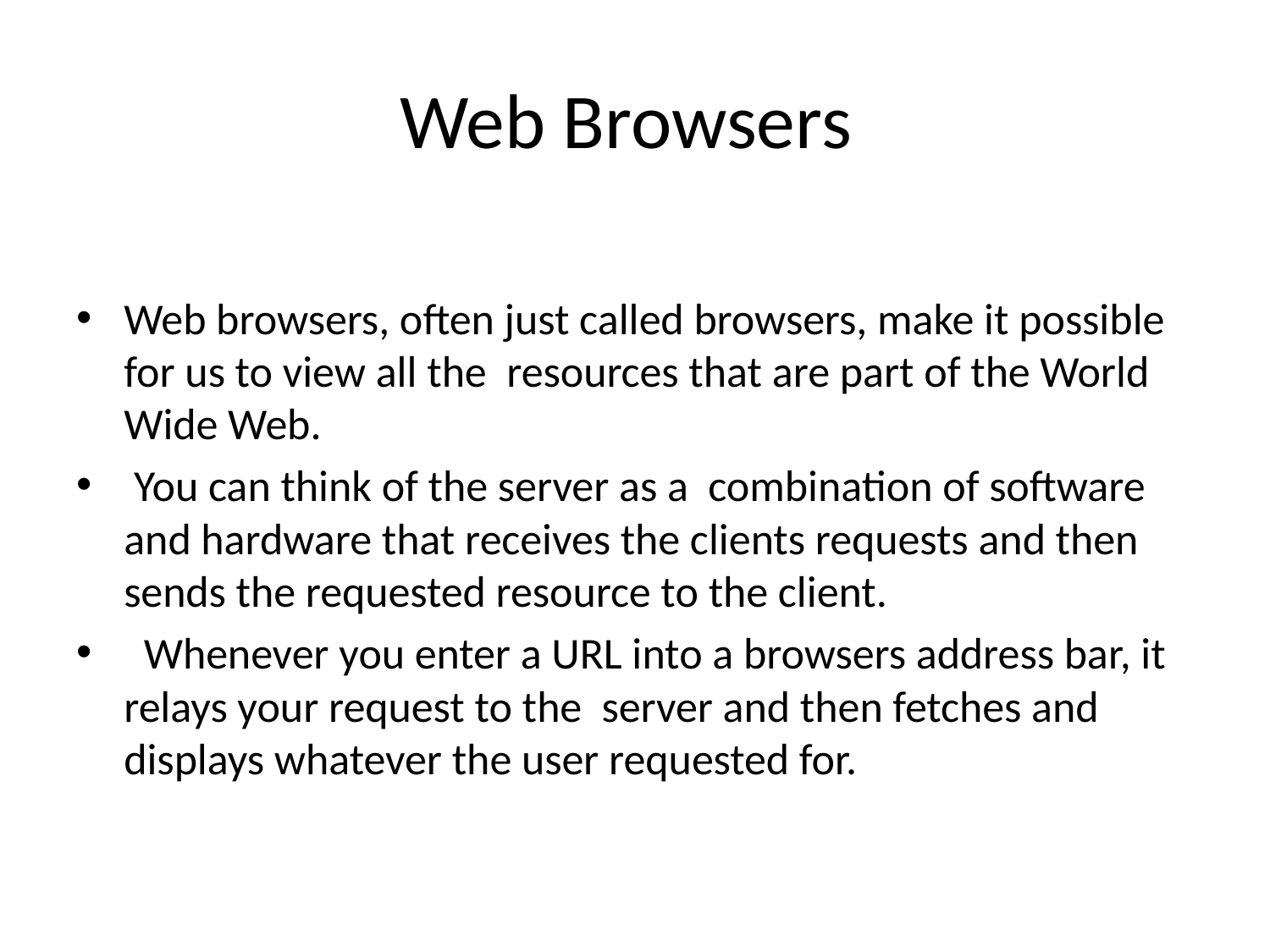

# Web Browsers

Web browsers, often just called browsers, make it possible for us to view all the  resources that are part of the World Wide Web.
 You can think of the server as a  combination of software and hardware that receives the clients requests and then  sends the requested resource to the client.
  Whenever you enter a URL into a browsers address bar, it relays your request to the  server and then fetches and displays whatever the user requested for.